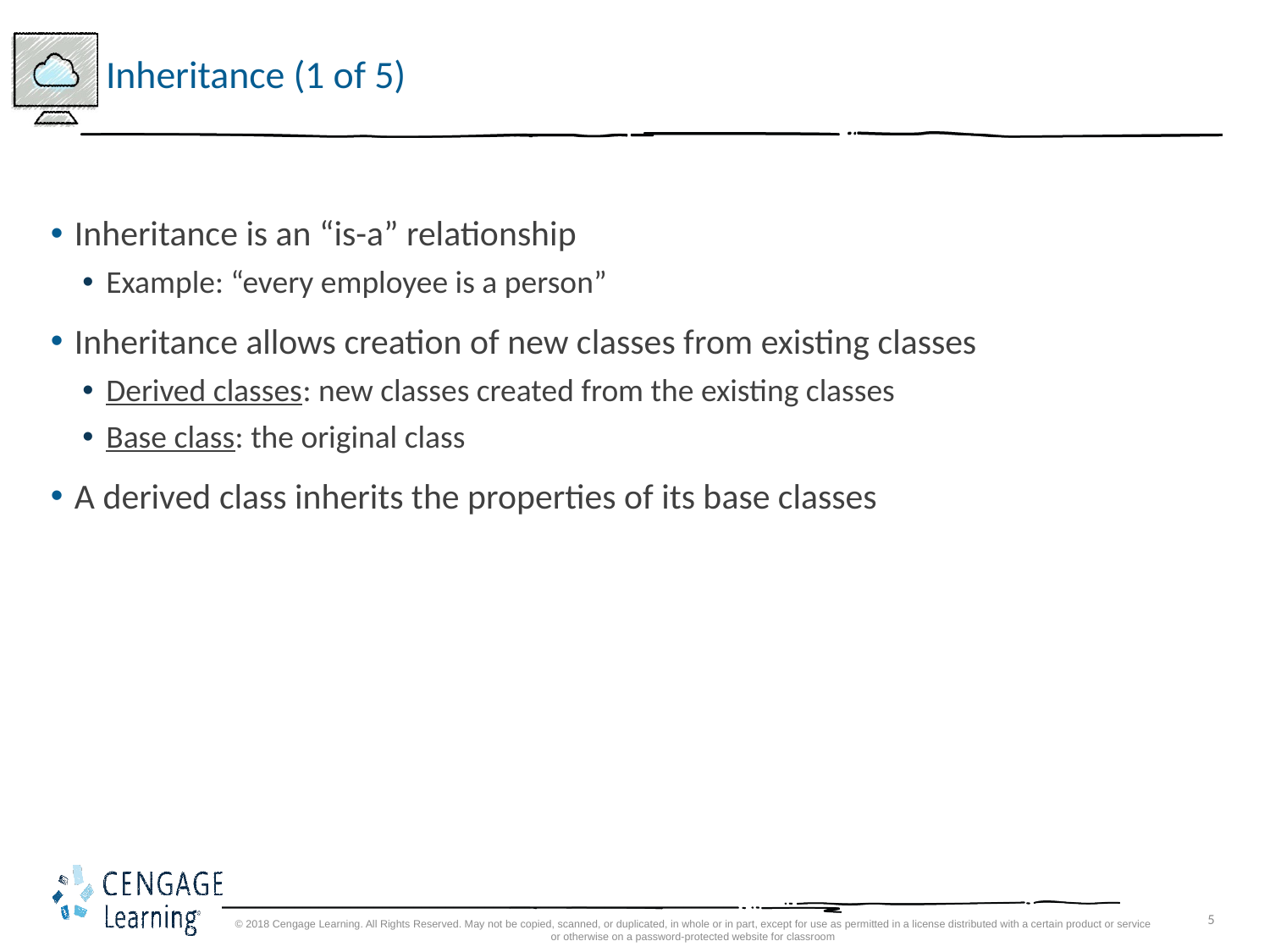

# Inheritance (1 of 5)
Inheritance is an “is-a” relationship
Example: “every employee is a person”
Inheritance allows creation of new classes from existing classes
Derived classes: new classes created from the existing classes
Base class: the original class
A derived class inherits the properties of its base classes
© 2018 Cengage Learning. All Rights Reserved. May not be copied, scanned, or duplicated, in whole or in part, except for use as permitted in a license distributed with a certain product or service or otherwise on a password-protected website for classroom